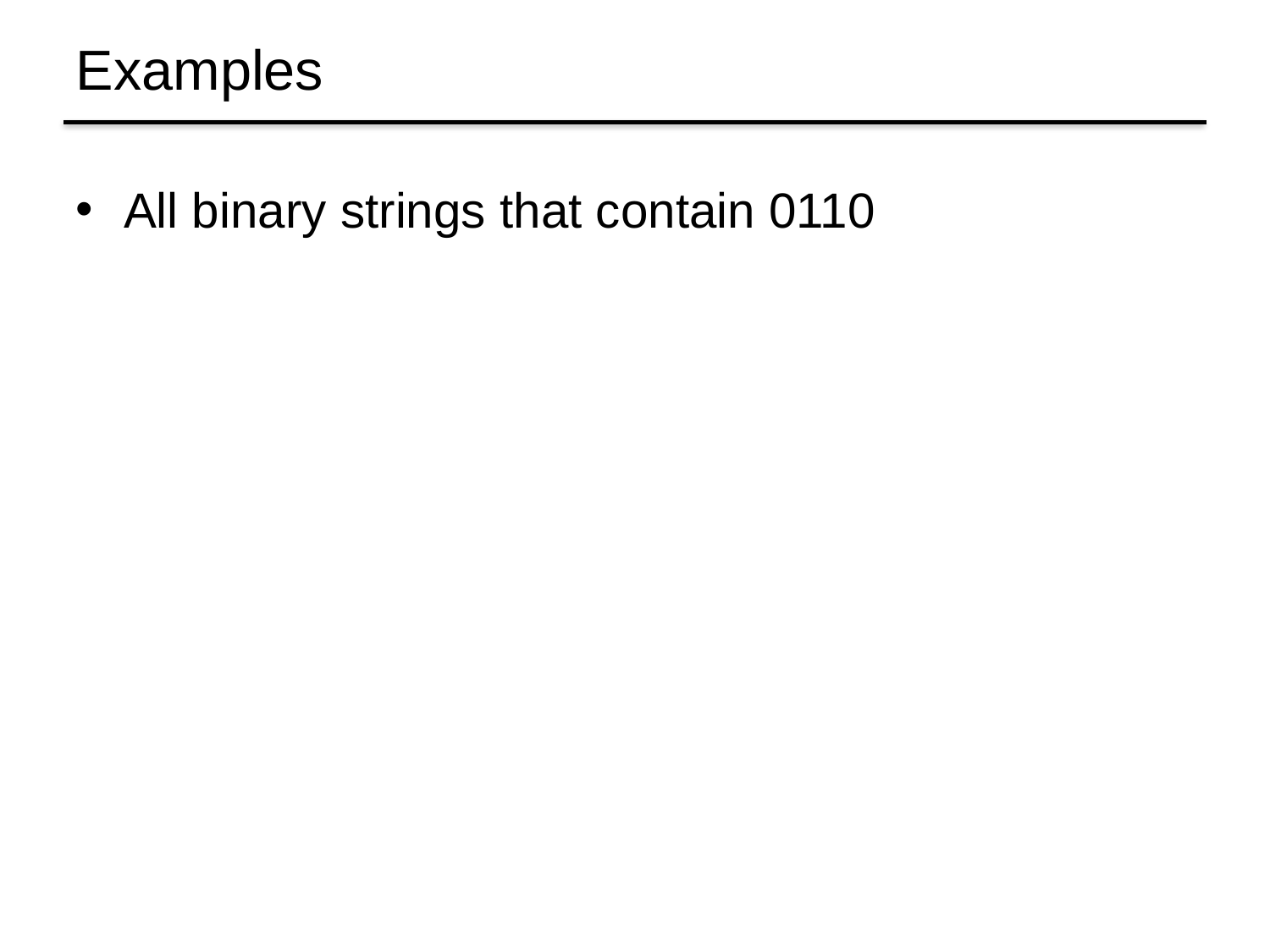

# Examples
All binary strings that contain 0110